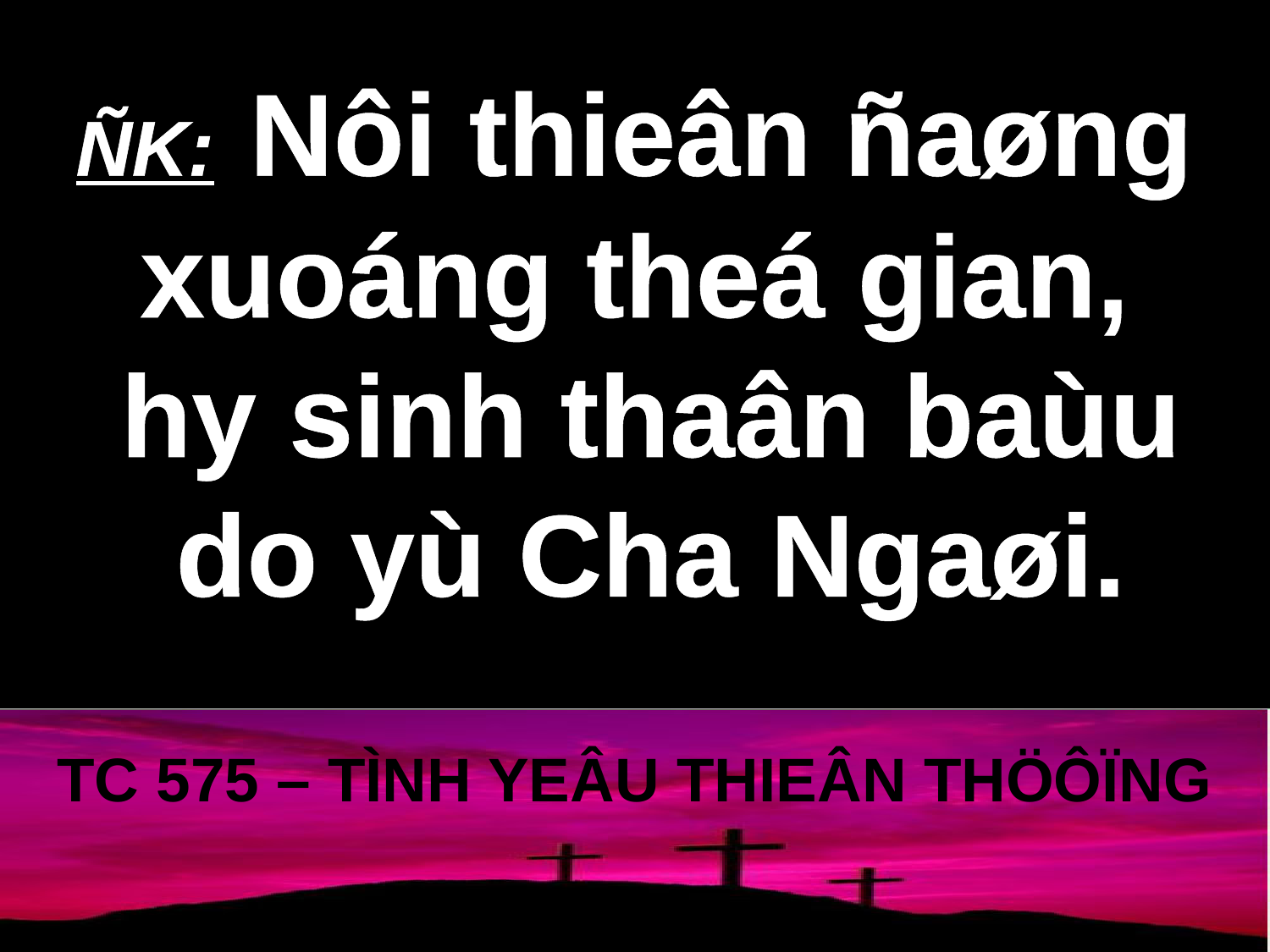

ÑK: Nôi thieân ñaøng xuoáng theá gian,
 hy sinh thaân baùu
 do yù Cha Ngaøi.
TC 575 – TÌNH YEÂU THIEÂN THÖÔÏNG